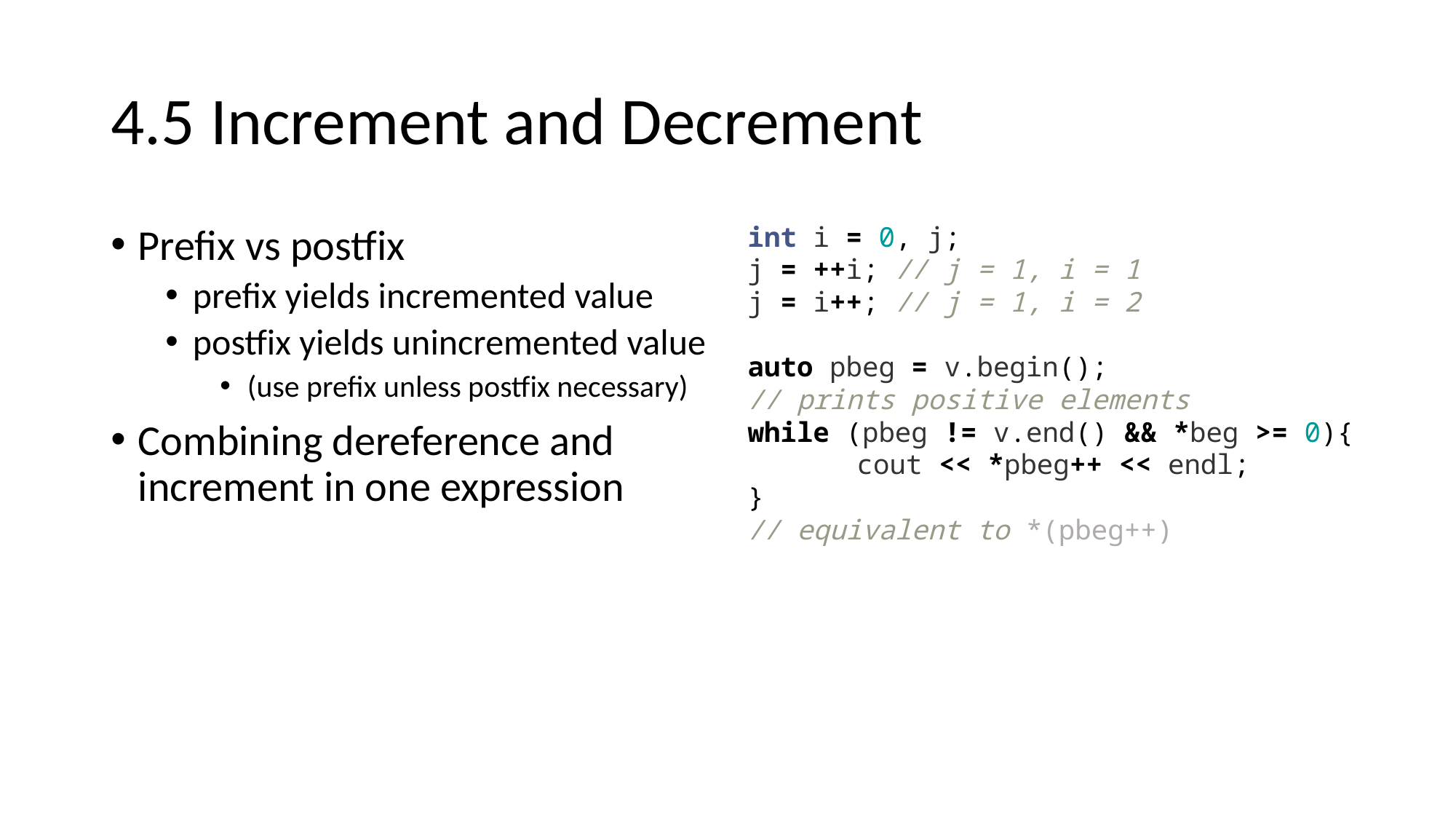

# 4.5 Increment and Decrement
Prefix vs postfix
prefix yields incremented value
postfix yields unincremented value
(use prefix unless postfix necessary)
Combining dereference and increment in one expression
int i = 0, j;
j = ++i; // j = 1, i = 1
j = i++; // j = 1, i = 2

auto pbeg = v.begin();
// prints positive elements
while (pbeg != v.end() && *beg >= 0){
	cout << *pbeg++ << endl;
}
// equivalent to *(pbeg++)